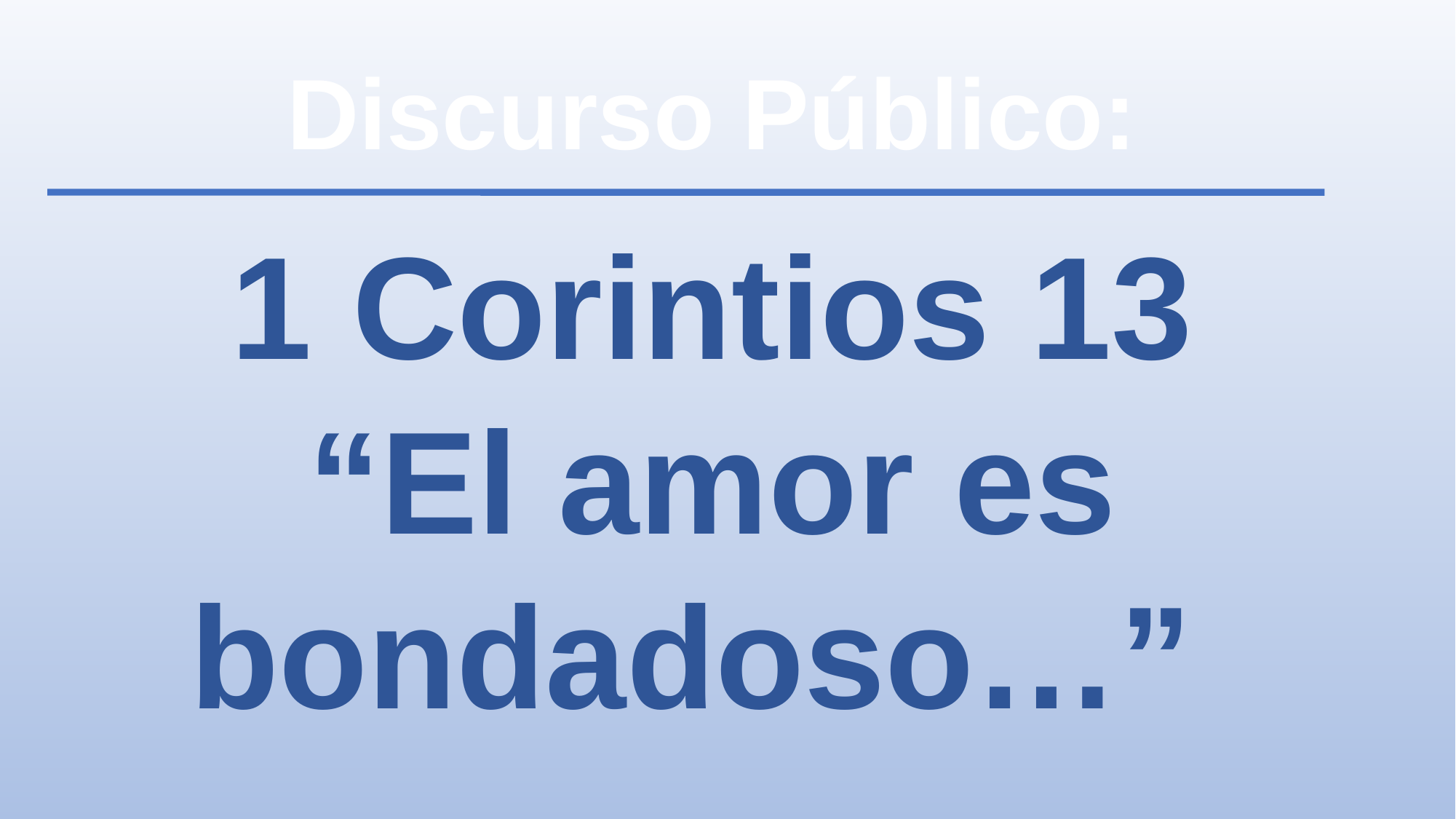

Discurso Público:

1 Corintios 13
“El amor es bondadoso…”